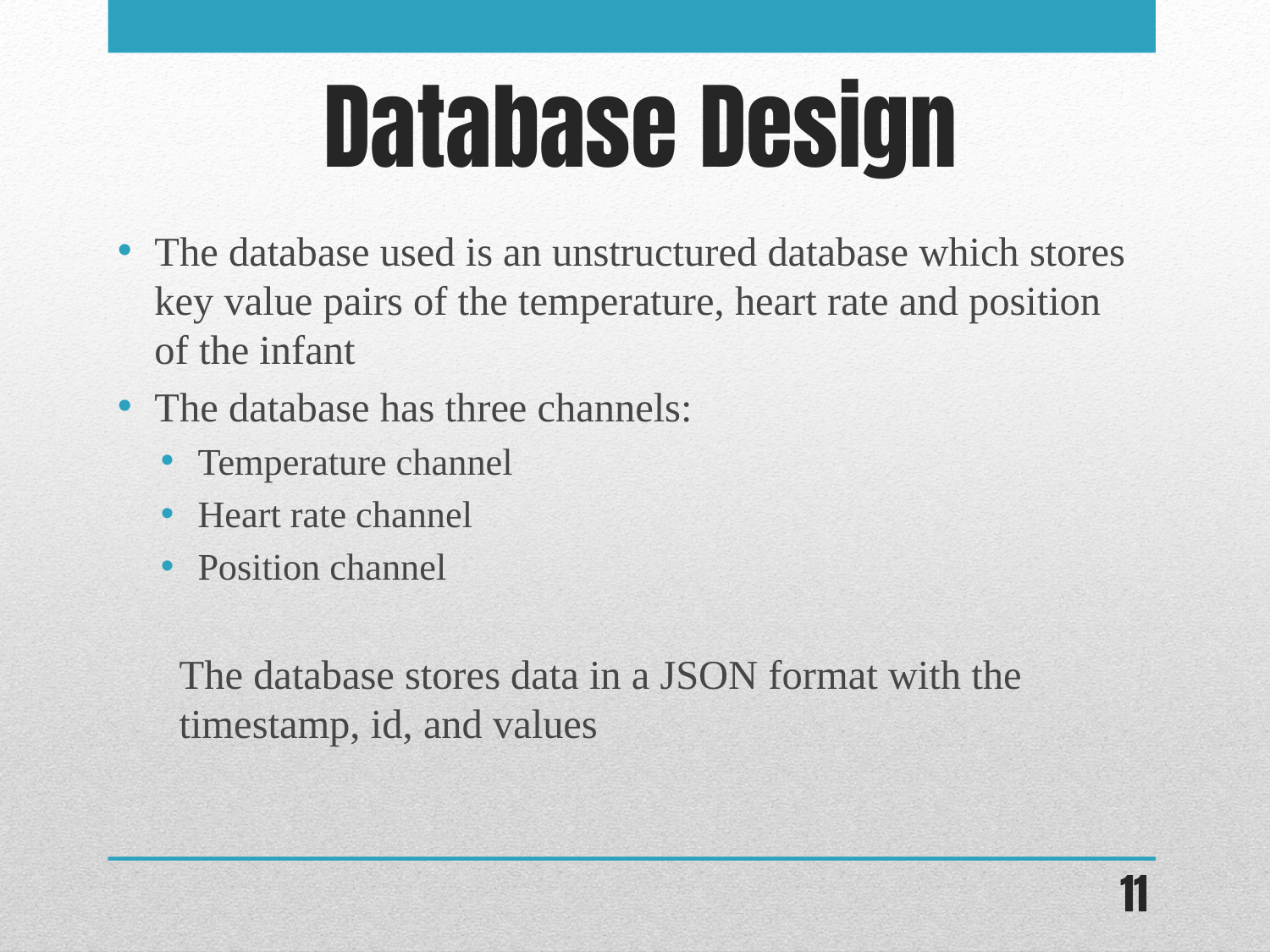

# Database Design
The database used is an unstructured database which stores key value pairs of the temperature, heart rate and position of the infant
The database has three channels:
Temperature channel
Heart rate channel
Position channel

The database stores data in a JSON format with the timestamp, id, and values
11